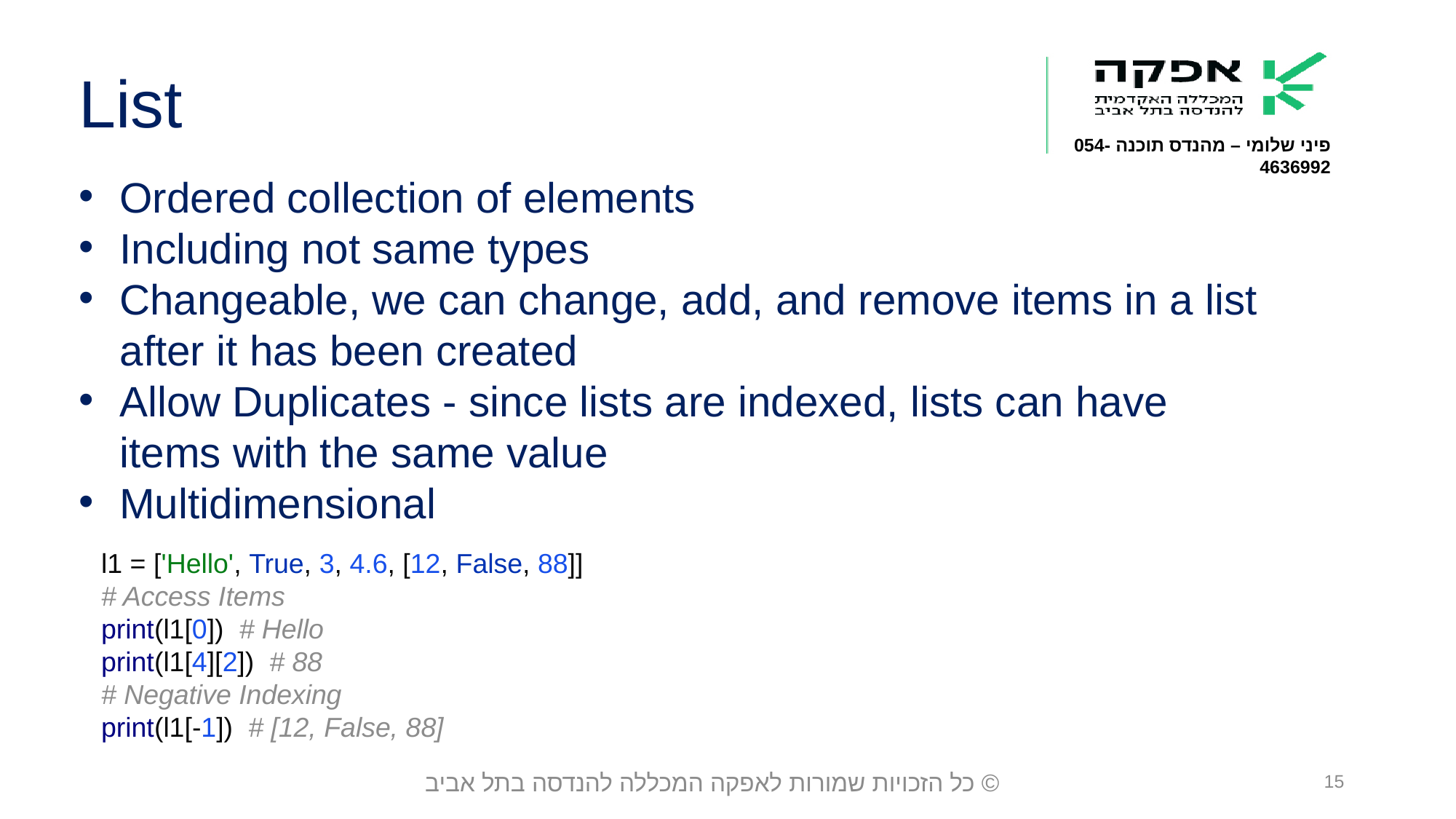

List
Ordered collection of elements
Including not same types
Changeable, we can change, add, and remove items in a list after it has been created
Allow Duplicates - since lists are indexed, lists can have items with the same value
Multidimensional
l1 = ['Hello', True, 3, 4.6, [12, False, 88]]
# Access Items
print(l1[0])  # Hello
print(l1[4][2])  # 88
# Negative Indexing
print(l1[-1])  # [12, False, 88]
© כל הזכויות שמורות לאפקה המכללה להנדסה בתל אביב
15